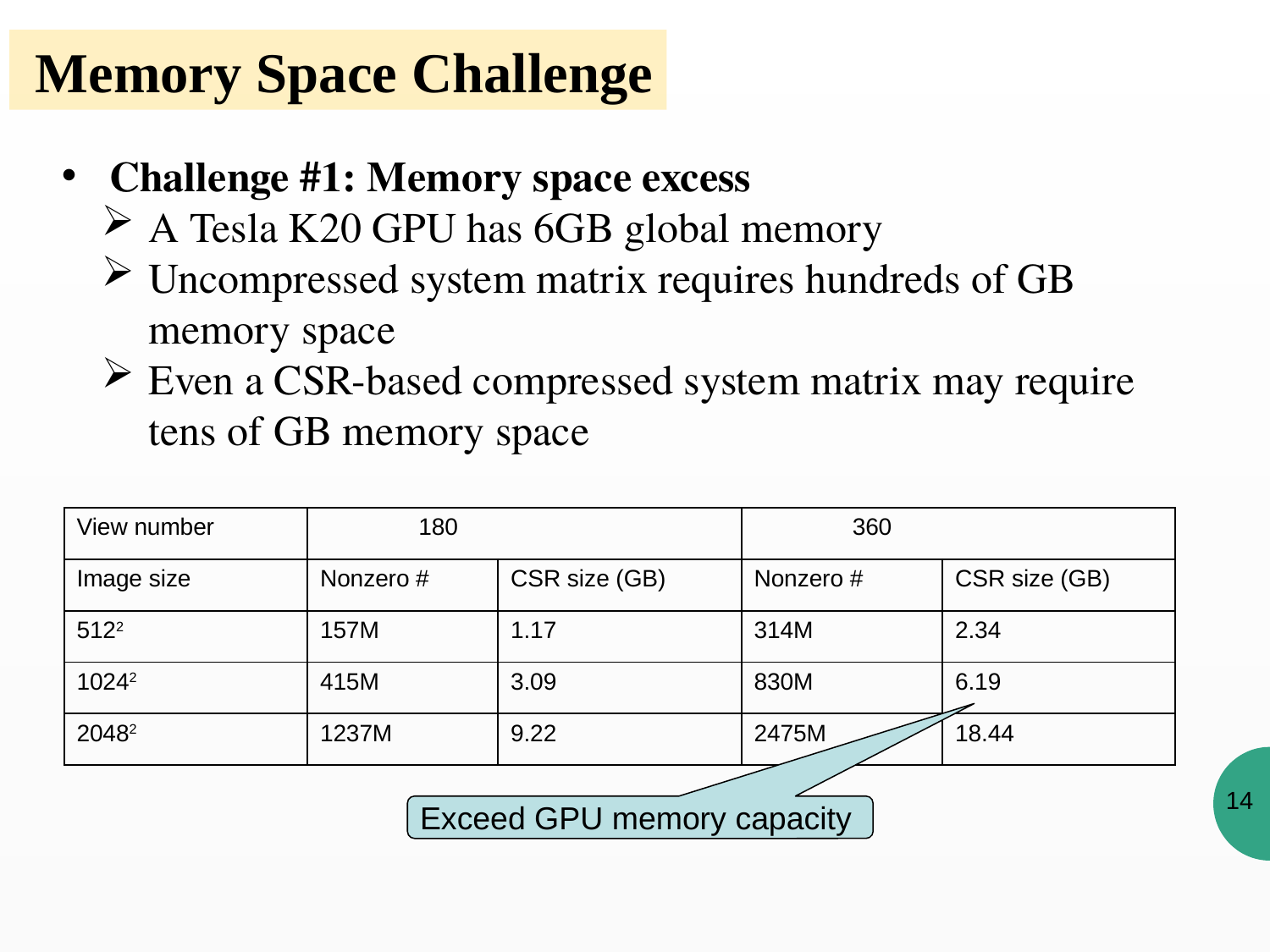

Memory Space Challenge
Challenge #1: Memory space excess
A Tesla K20 GPU has 6GB global memory
Uncompressed system matrix requires hundreds of GB memory space
Even a CSR-based compressed system matrix may require tens of GB memory space
| View number | 180 |  | 360 |  |
| --- | --- | --- | --- | --- |
| Image size | Nonzero # | CSR size (GB) | Nonzero # | CSR size (GB) |
| 5122 | 157M | 1.17 | 314M | 2.34 |
| 10242 | 415M | 3.09 | 830M | 6.19 |
| 20482 | 1237M | 9.22 | 2475M | 18.44 |
14
Exceed GPU memory capacity